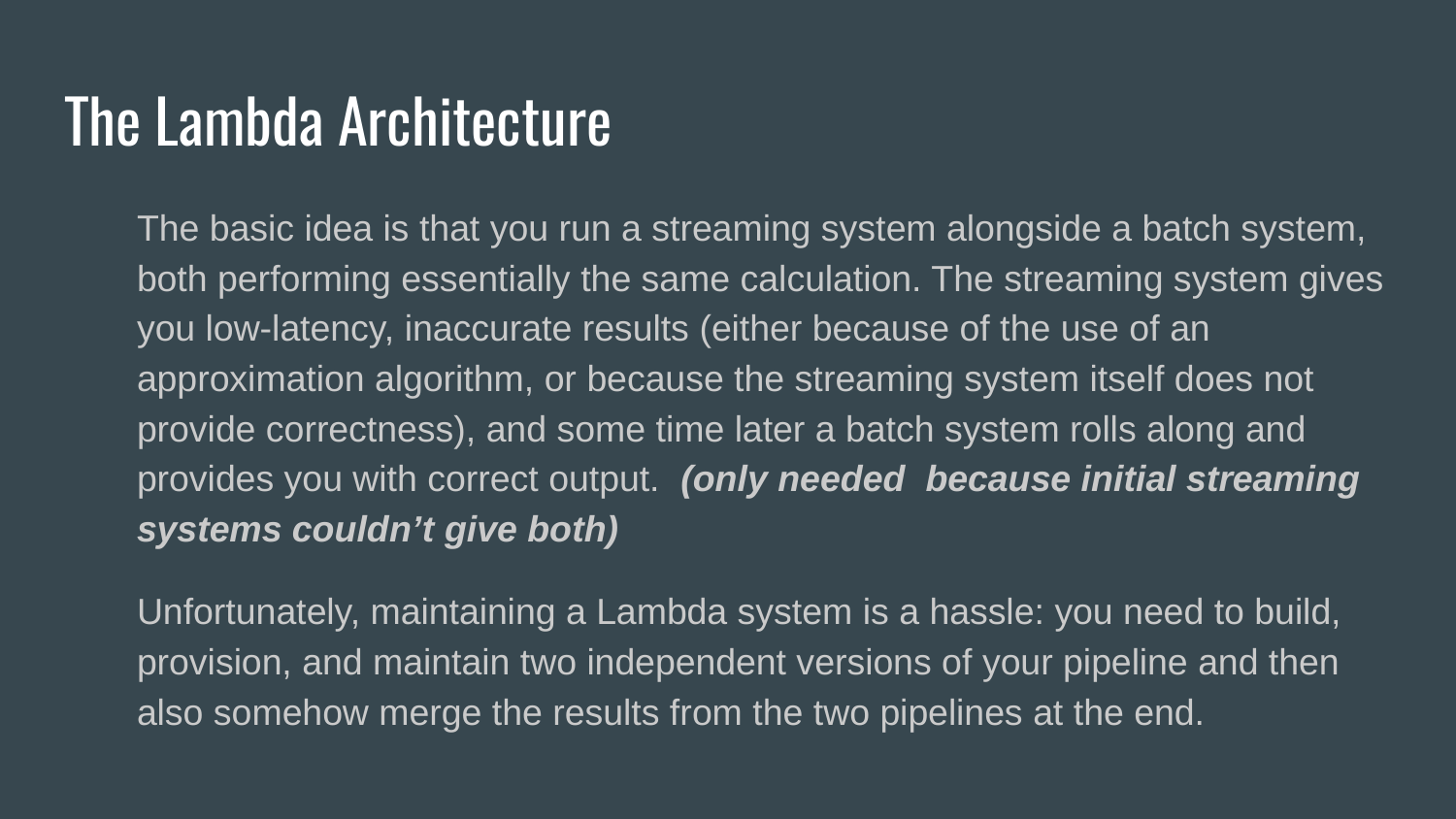

# The Lambda Architecture

The basic idea is that you run a streaming system alongside a batch system, both performing essentially the same calculation. The streaming system gives you low-latency, inaccurate results (either because of the use of an approximation algorithm, or because the streaming system itself does not provide correctness), and some time later a batch system rolls along and provides you with correct output.  (only needed  because initial streaming systems couldn’t give both)
Unfortunately, maintaining a Lambda system is a hassle: you need to build, provision, and maintain two independent versions of your pipeline and then also somehow merge the results from the two pipelines at the end.